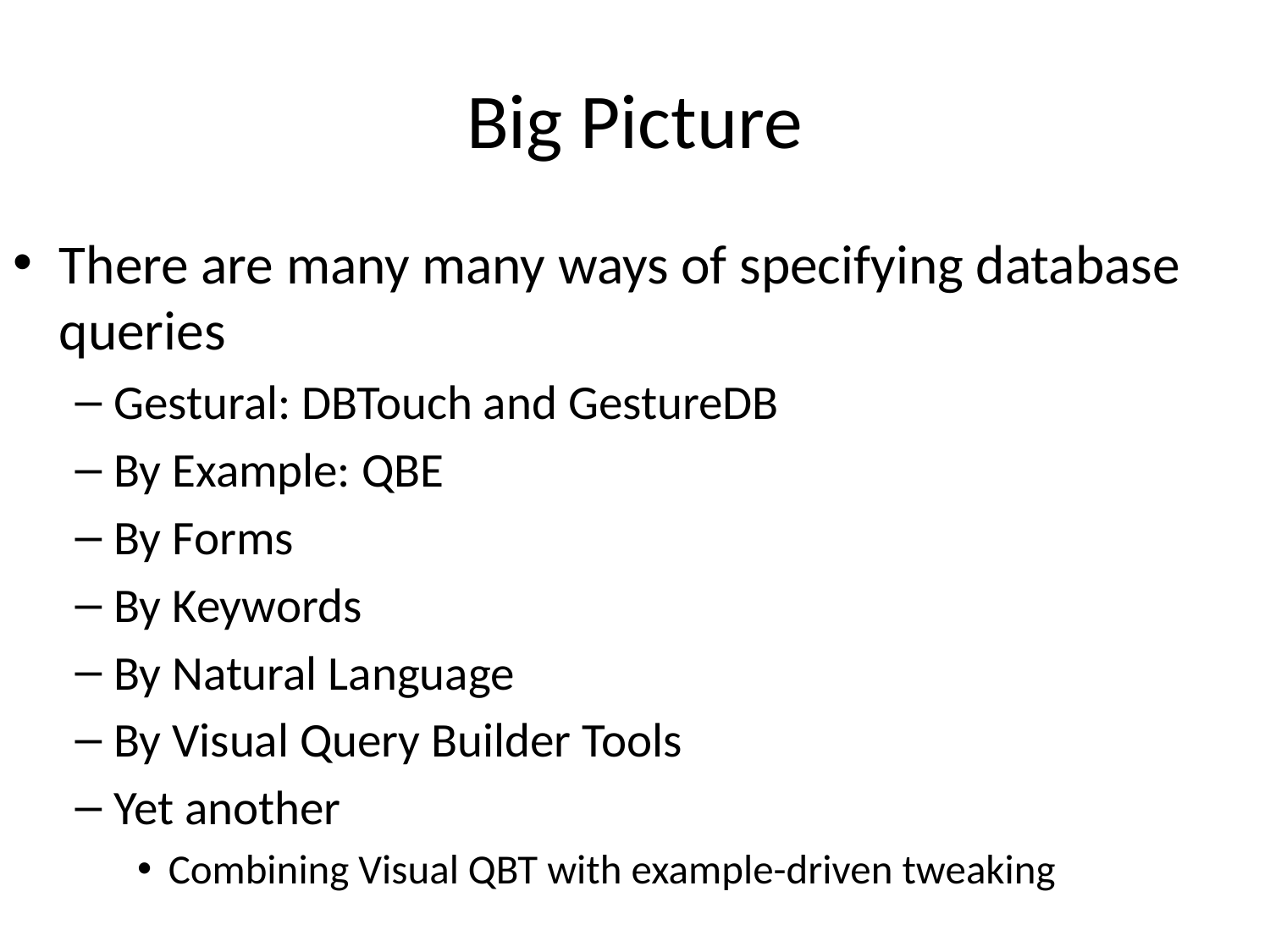

# Big Picture
There are many many ways of specifying database queries
Gestural: DBTouch and GestureDB
By Example: QBE
By Forms
By Keywords
By Natural Language
By Visual Query Builder Tools
Yet another
Combining Visual QBT with example-driven tweaking